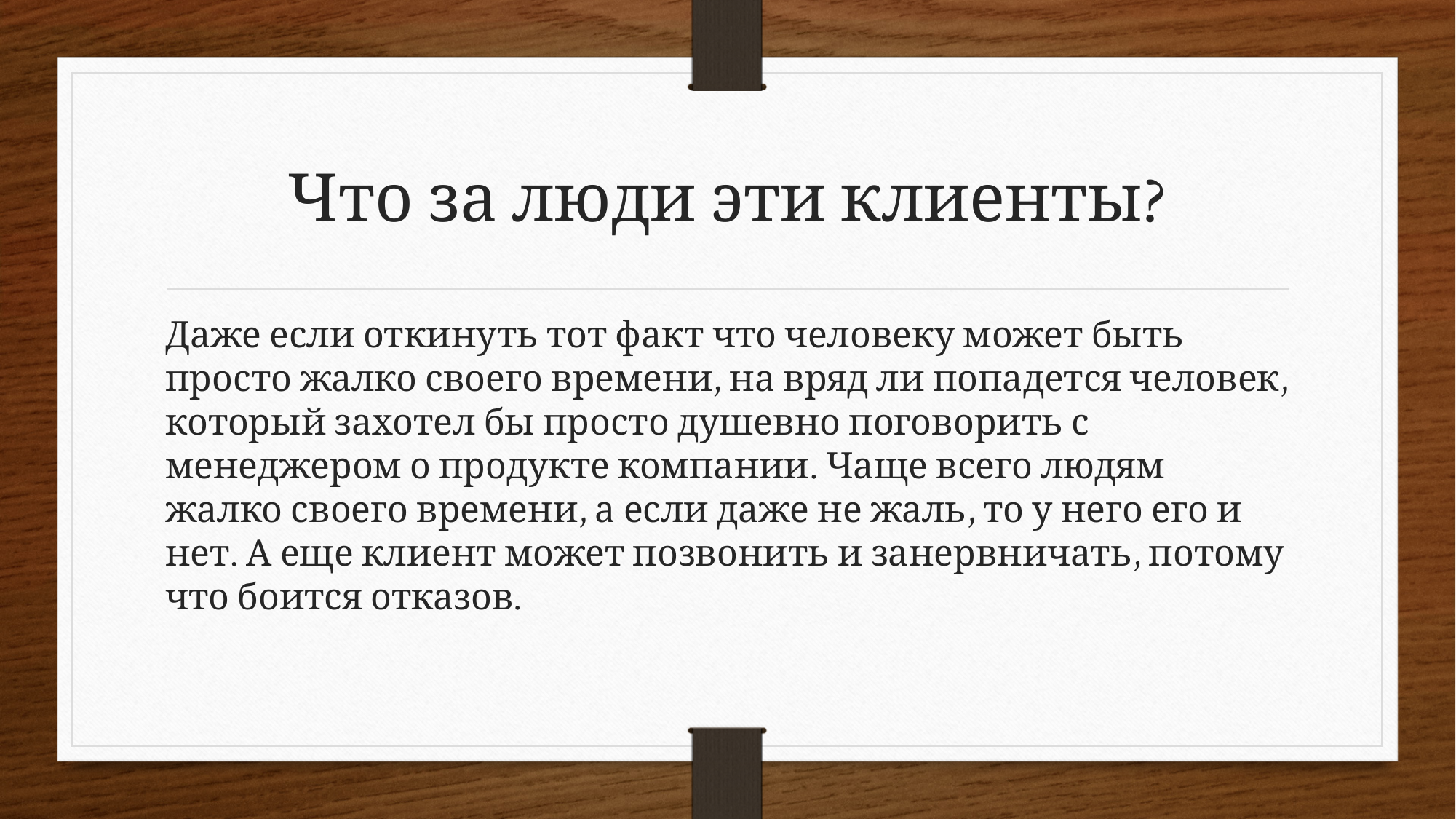

# Что за люди эти клиенты?
Даже если откинуть тот факт что человеку может быть просто жалко своего времени, на вряд ли попадется человек, который захотел бы просто душевно поговорить с менеджером о продукте компании. Чаще всего людям жалко своего времени, а если даже не жаль, то у него его и нет. А еще клиент может позвонить и занервничать, потому что боится отказов.